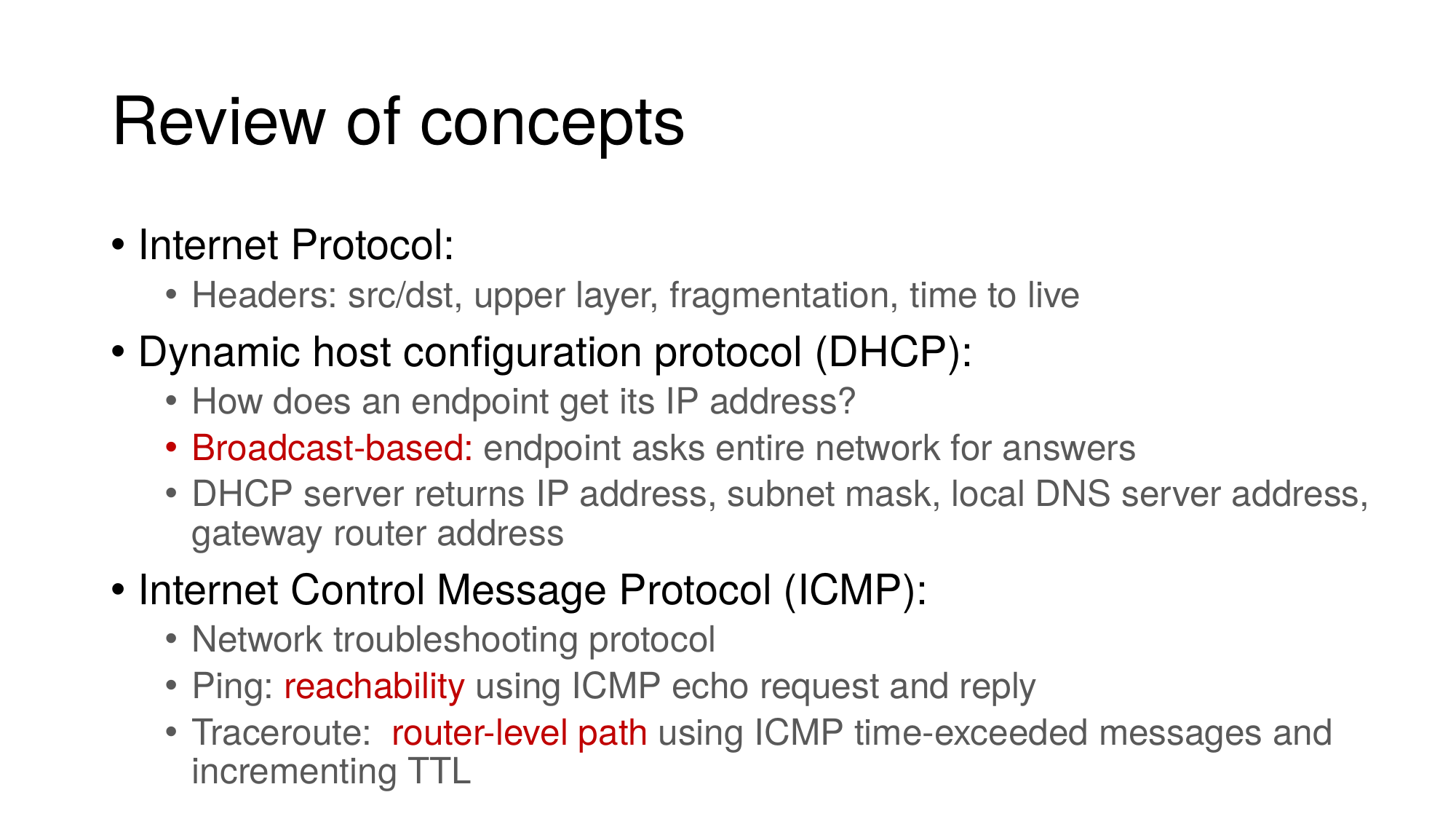

# Review of concepts
Internet Protocol:
Headers: src/dst, upper layer, fragmentation, time to live
Dynamic host configuration protocol (DHCP):
How does an endpoint get its IP address?
Broadcast-based: endpoint asks entire network for answers
DHCP server returns IP address, subnet mask, local DNS server address, gateway router address
Internet Control Message Protocol (ICMP):
Network troubleshooting protocol
Ping: reachability using ICMP echo request and reply
Traceroute:  router-level path using ICMP time-exceeded messages and incrementing TTL